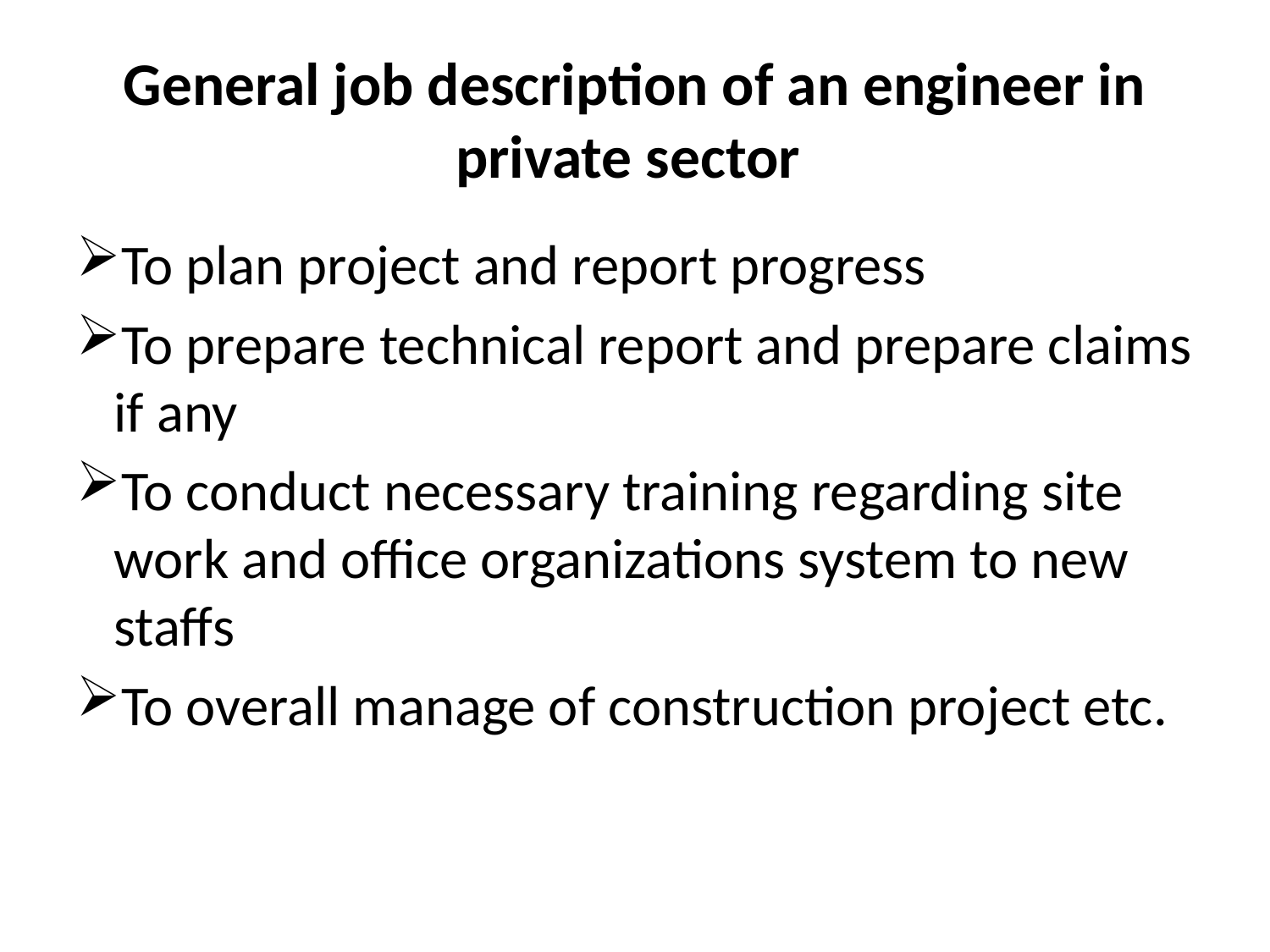

# General job description of an engineer in private sector
To plan project and report progress
To prepare technical report and prepare claims if any
To conduct necessary training regarding site work and office organizations system to new staffs
To overall manage of construction project etc.